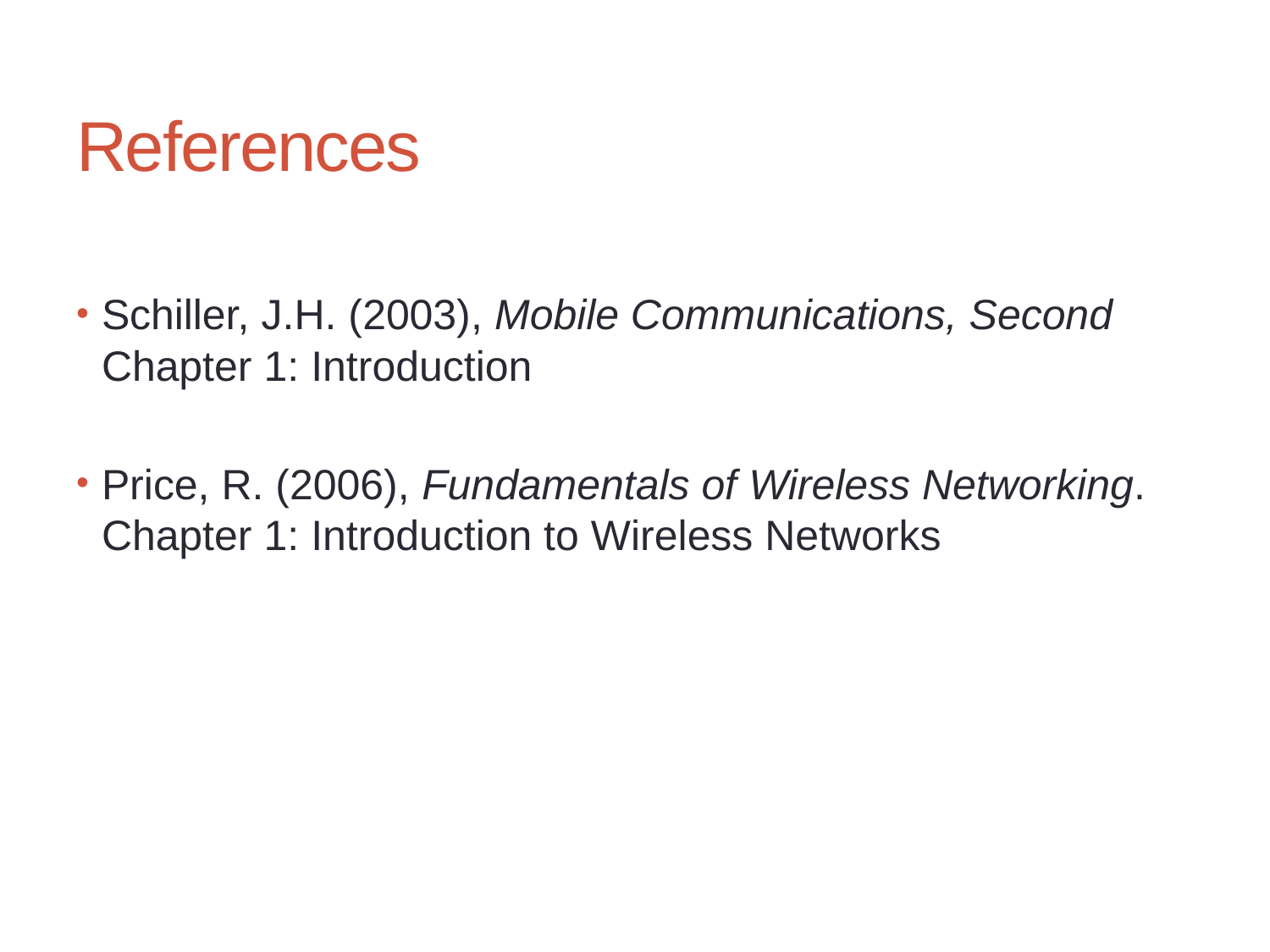

# References

Schiller, J.H. (2003), Mobile Communications, Second Chapter 1: Introduction

Price, R. (2006), Fundamentals of Wireless Networking. Chapter 1: Introduction to Wireless Networks